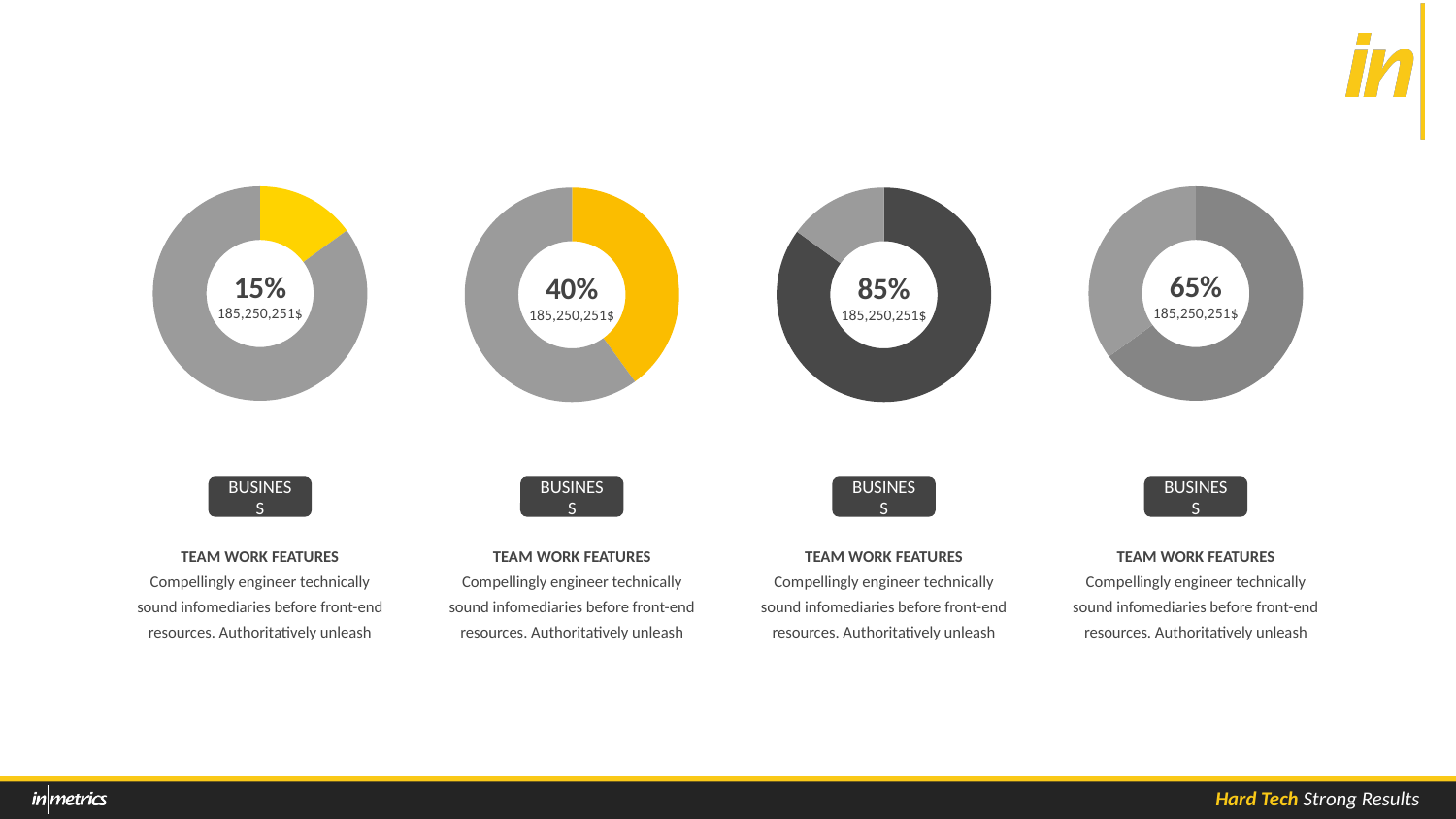

### Chart

| Category | Sales |
|---|---|
| 1st Qtr | 0.15 |
| 2nd Qtr | 0.85 |

### Chart

| Category | Sales |
|---|---|
| 1st Qtr | 0.65 |
| 2nd Qtr | 0.35 |

### Chart

| Category | Sales |
|---|---|
| 1st Qtr | 0.4 |
| 2nd Qtr | 0.6 |

### Chart

| Category | Sales |
|---|---|
| 1st Qtr | 0.85 |
| 2nd Qtr | 0.15 |
65%
185,250,251$
15%
185,250,251$
40%
185,250,251$
85%
185,250,251$
BUSINESS
BUSINESS
BUSINESS
BUSINESS
TEAM WORK FEATURES
Compellingly engineer technically sound infomediaries before front-end resources. Authoritatively unleash
TEAM WORK FEATURES
Compellingly engineer technically sound infomediaries before front-end resources. Authoritatively unleash
TEAM WORK FEATURES
Compellingly engineer technically sound infomediaries before front-end resources. Authoritatively unleash
TEAM WORK FEATURES
Compellingly engineer technically sound infomediaries before front-end resources. Authoritatively unleash